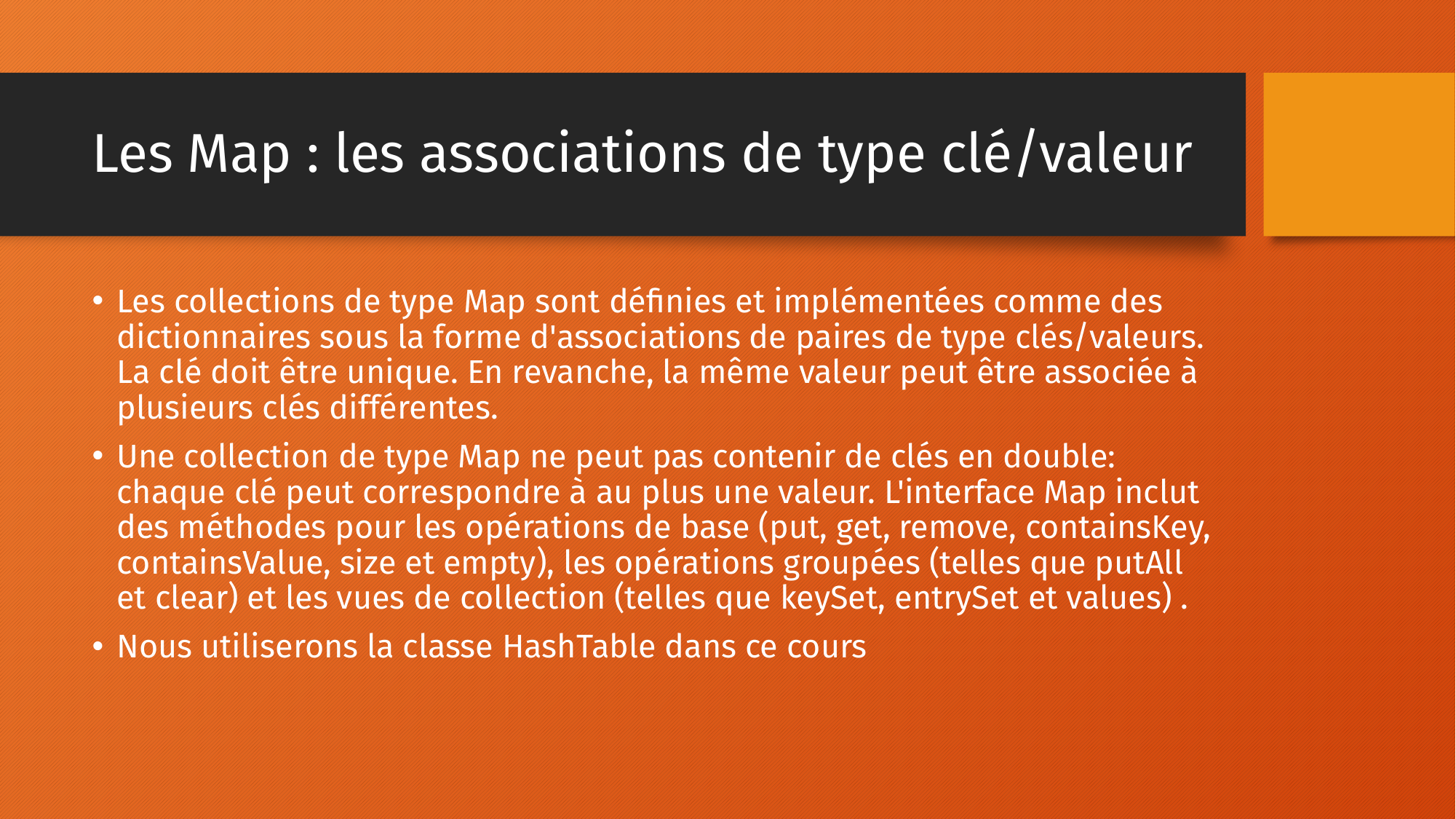

# Les Map : les associations de type clé/valeur
Les collections de type Map sont définies et implémentées comme des dictionnaires sous la forme d'associations de paires de type clés/valeurs. La clé doit être unique. En revanche, la même valeur peut être associée à plusieurs clés différentes.
Une collection de type Map ne peut pas contenir de clés en double: chaque clé peut correspondre à au plus une valeur. L'interface Map inclut des méthodes pour les opérations de base (put, get, remove, containsKey, containsValue, size et empty), les opérations groupées (telles que putAll et clear) et les vues de collection (telles que keySet, entrySet et values) .
Nous utiliserons la classe HashTable dans ce cours